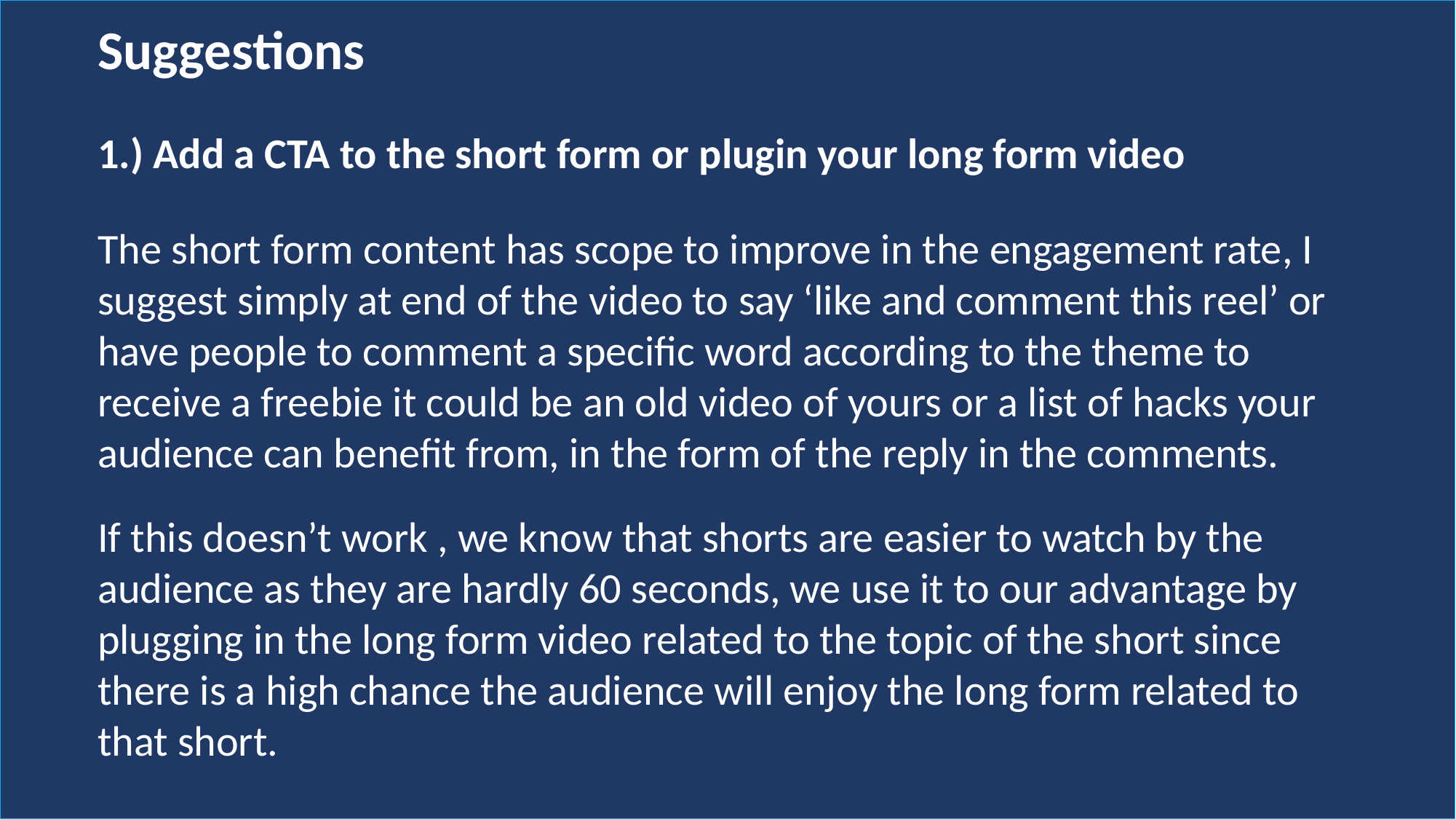

Suggestions
1.) Add a CTA to the short form or plugin your long form video
#
The short form content has scope to improve in the engagement rate, I suggest simply at end of the video to say ‘like and comment this reel’ or have people to comment a specific word according to the theme to receive a freebie it could be an old video of yours or a list of hacks your audience can benefit from, in the form of the reply in the comments.

If this doesn’t work , we know that shorts are easier to watch by the audience as they are hardly 60 seconds, we use it to our advantage by  plugging in the long form video related to the topic of the short since there is a high chance the audience will enjoy the long form related to that short.